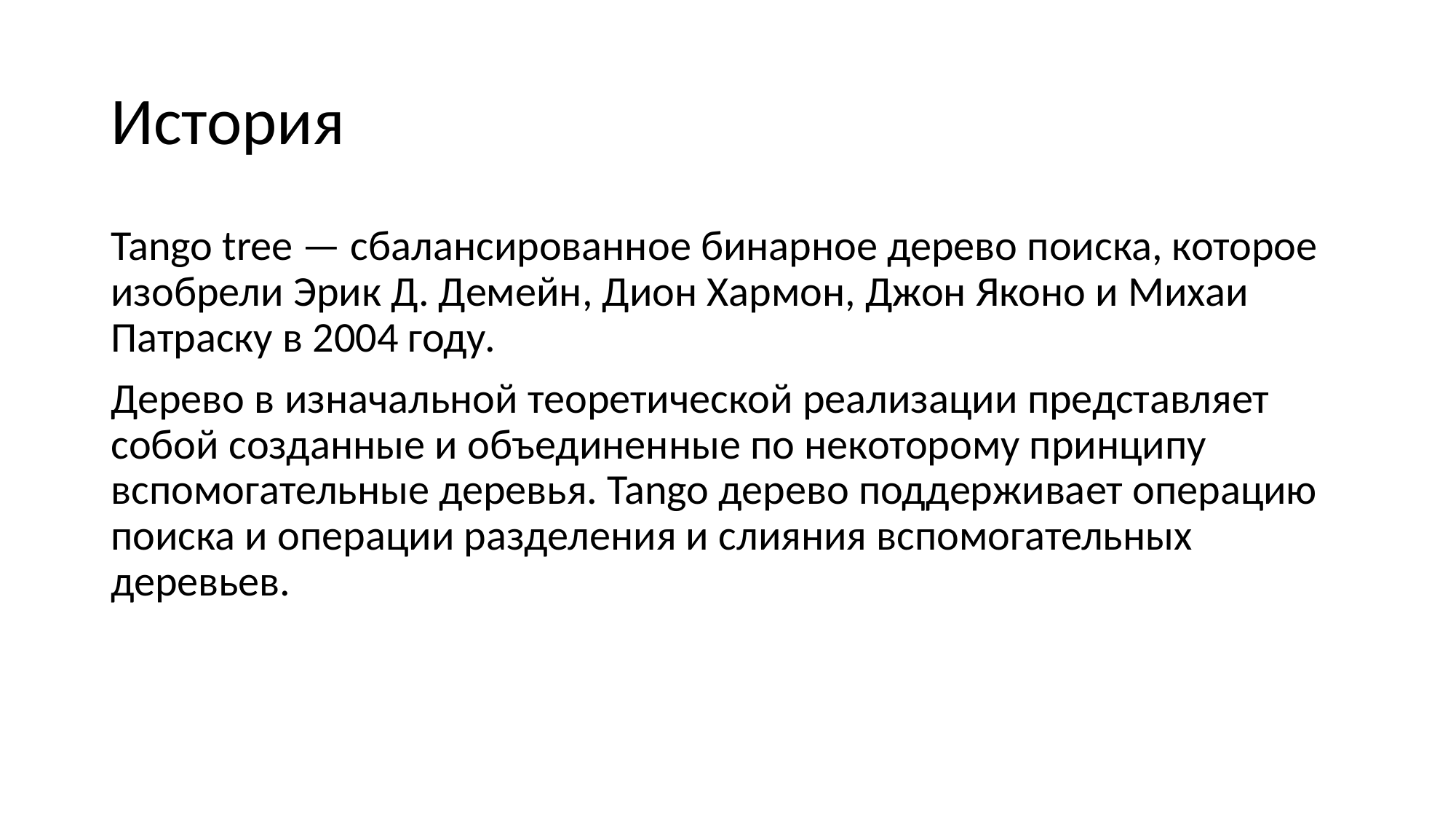

# История
Tango tree — сбалансированное бинарное дерево поиска, которое изобрели Эрик Д. Демейн, Дион Хармон, Джон Яконо и Михаи Патраску в 2004 году.
Дерево в изначальной теоретической реализации представляет собой созданные и объединенные по некоторому принципу вспомогательные деревья. Tango дерево поддерживает операцию поиска и операции разделения и слияния вспомогательных деревьев.